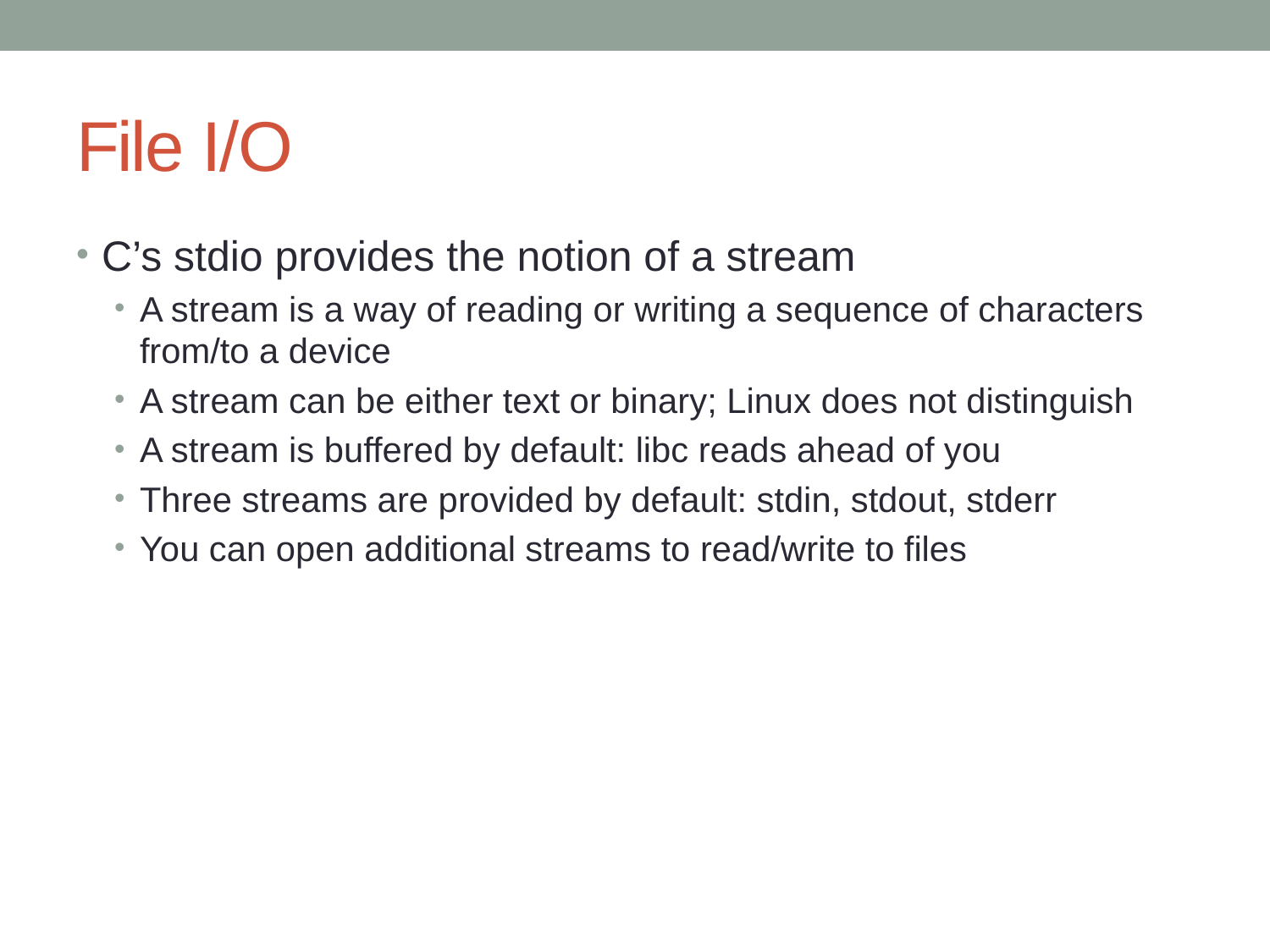

# File I/O
C’s stdio provides the notion of a stream
A stream is a way of reading or writing a sequence of characters from/to a device
A stream can be either text or binary; Linux does not distinguish
A stream is buffered by default: libc reads ahead of you
Three streams are provided by default: stdin, stdout, stderr
You can open additional streams to read/write to files